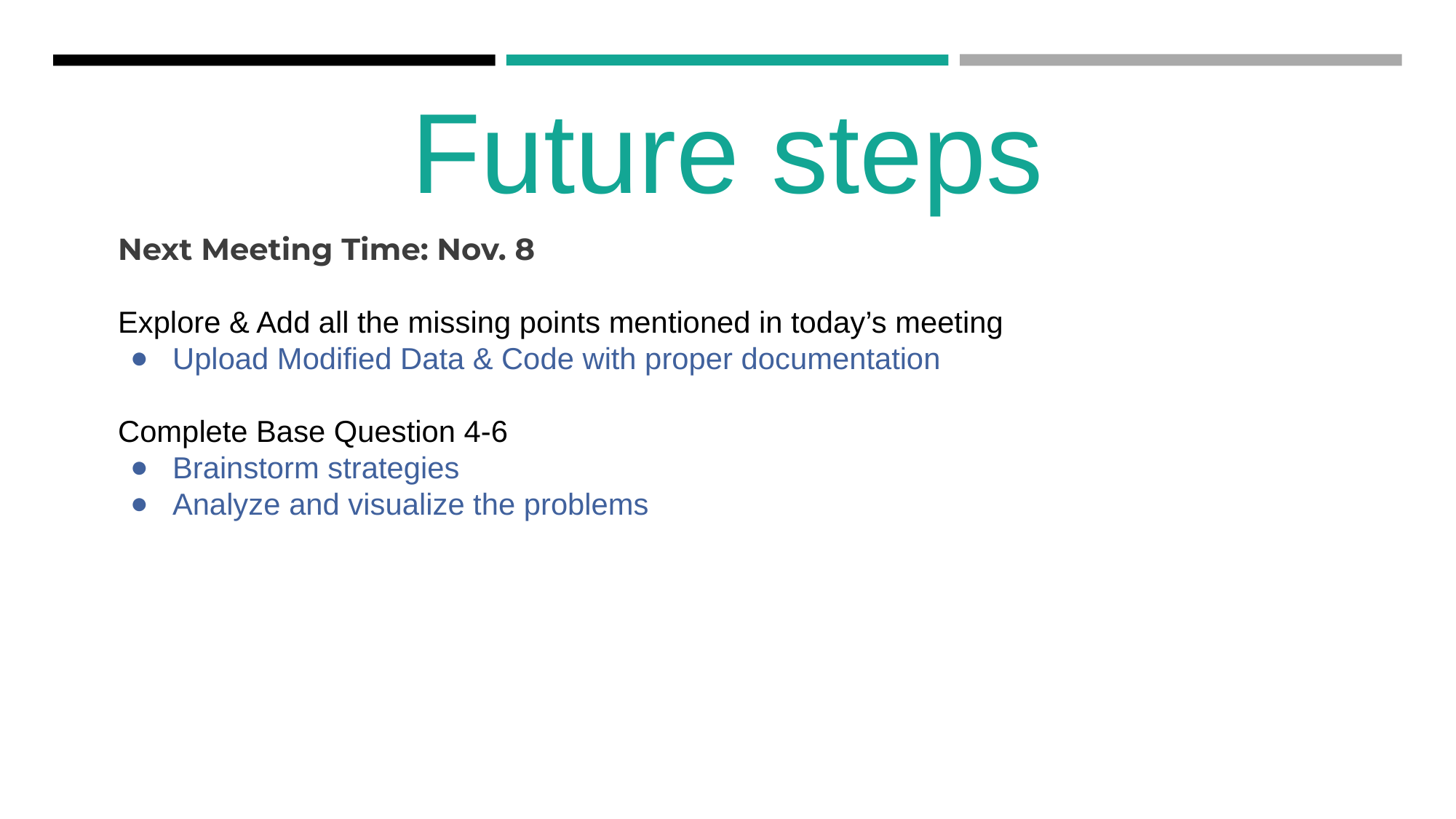

Future steps
Next Meeting Time: Nov. 8

Explore & Add all the missing points mentioned in today’s meeting
Upload Modified Data & Code with proper documentation

Complete Base Question 4-6
Brainstorm strategies
Analyze and visualize the problems